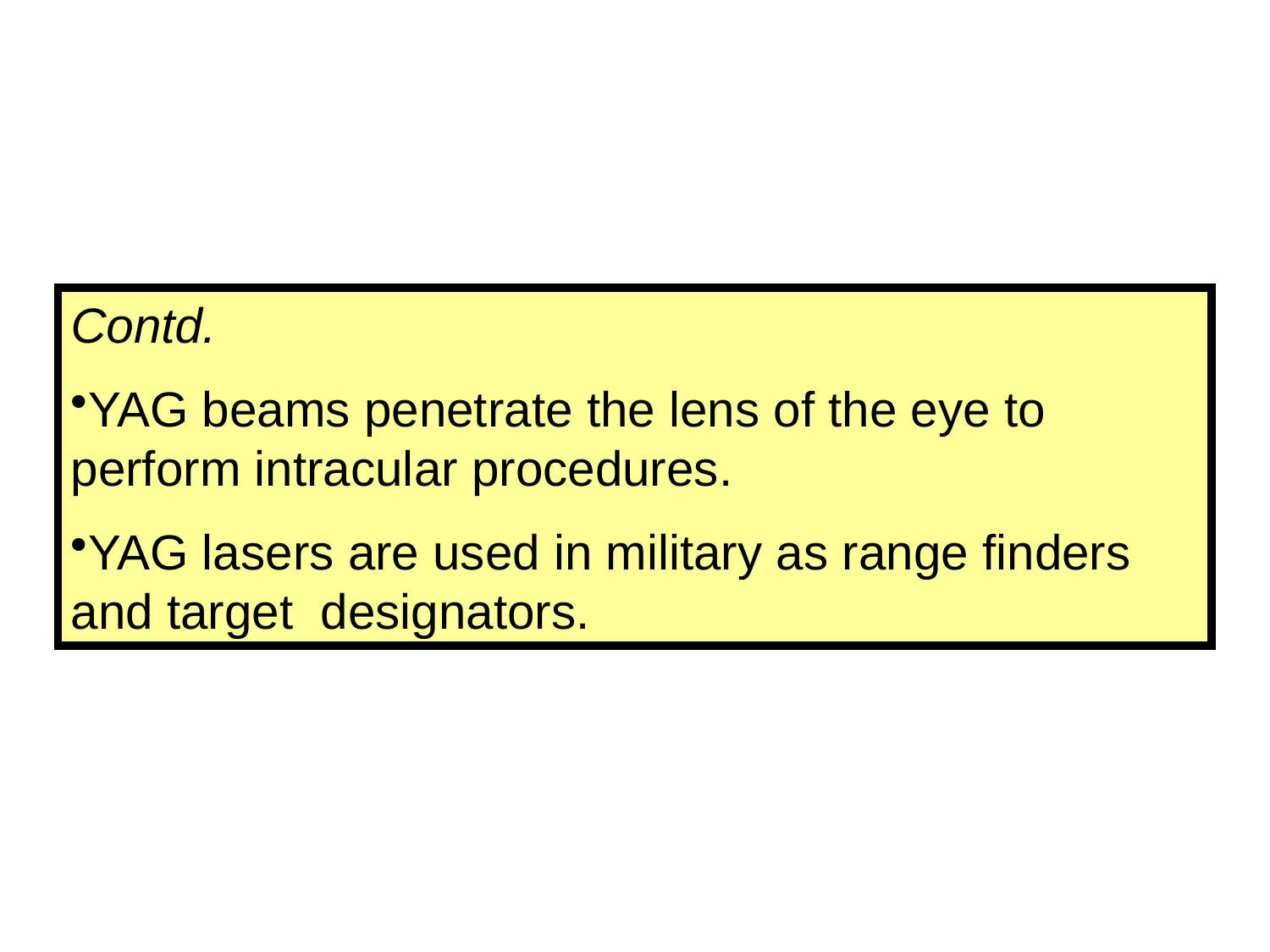

Contd.
YAG beams penetrate the lens of the eye to perform intracular procedures.
YAG lasers are used in military as range finders and target  designators.